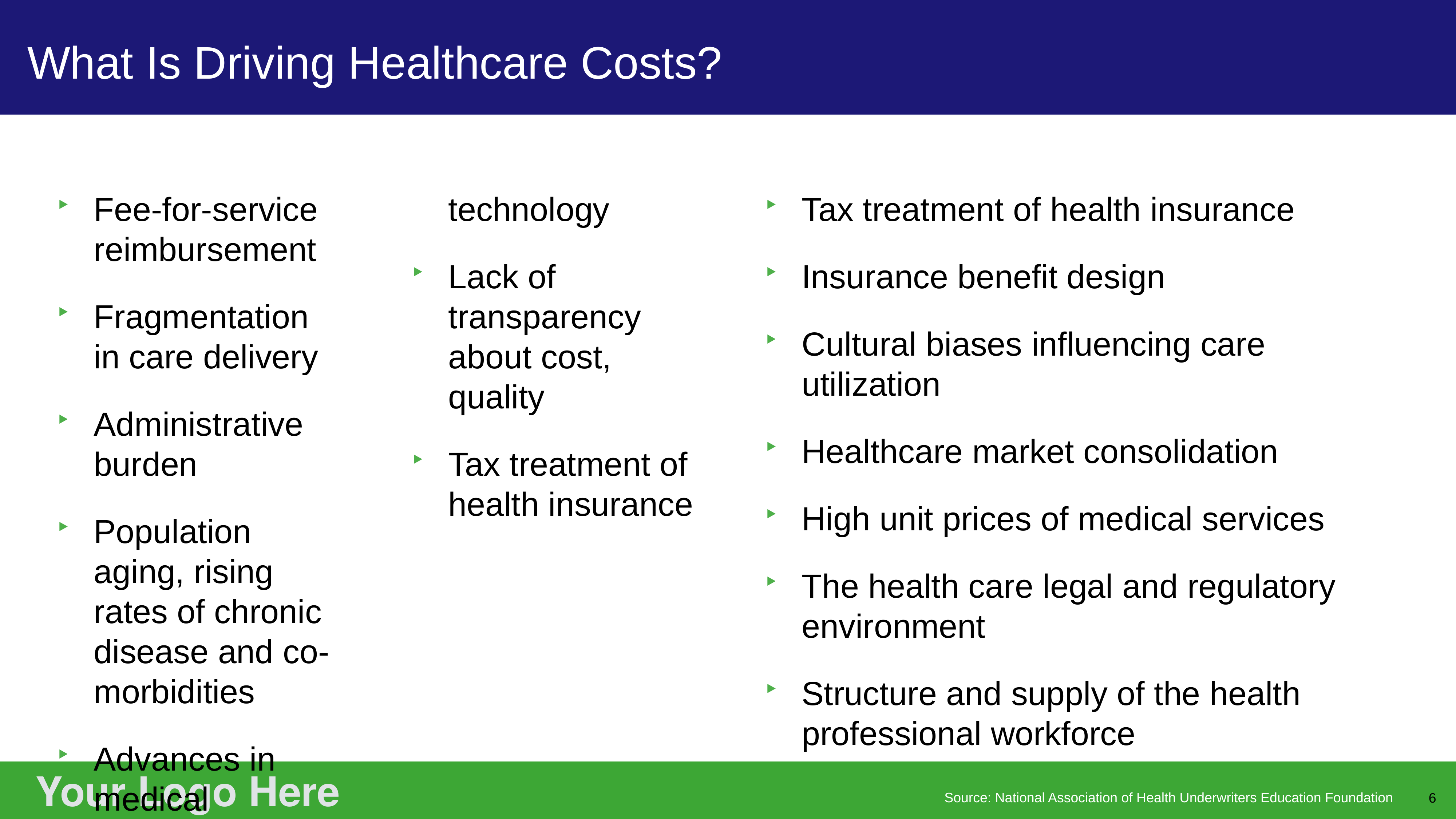

# What Is Driving Healthcare Costs?
Fee-for-service reimbursement
Fragmentation in care delivery
Administrative burden
Population aging, rising rates of chronic disease and co-morbidities
Advances in medical technology
Lack of transparency about cost, quality
Tax treatment of health insurance

Tax treatment of health insurance
Insurance benefit design
Cultural biases influencing care utilization
Healthcare market consolidation
High unit prices of medical services
The health care legal and regulatory environment
Structure and supply of the health professional workforce

6